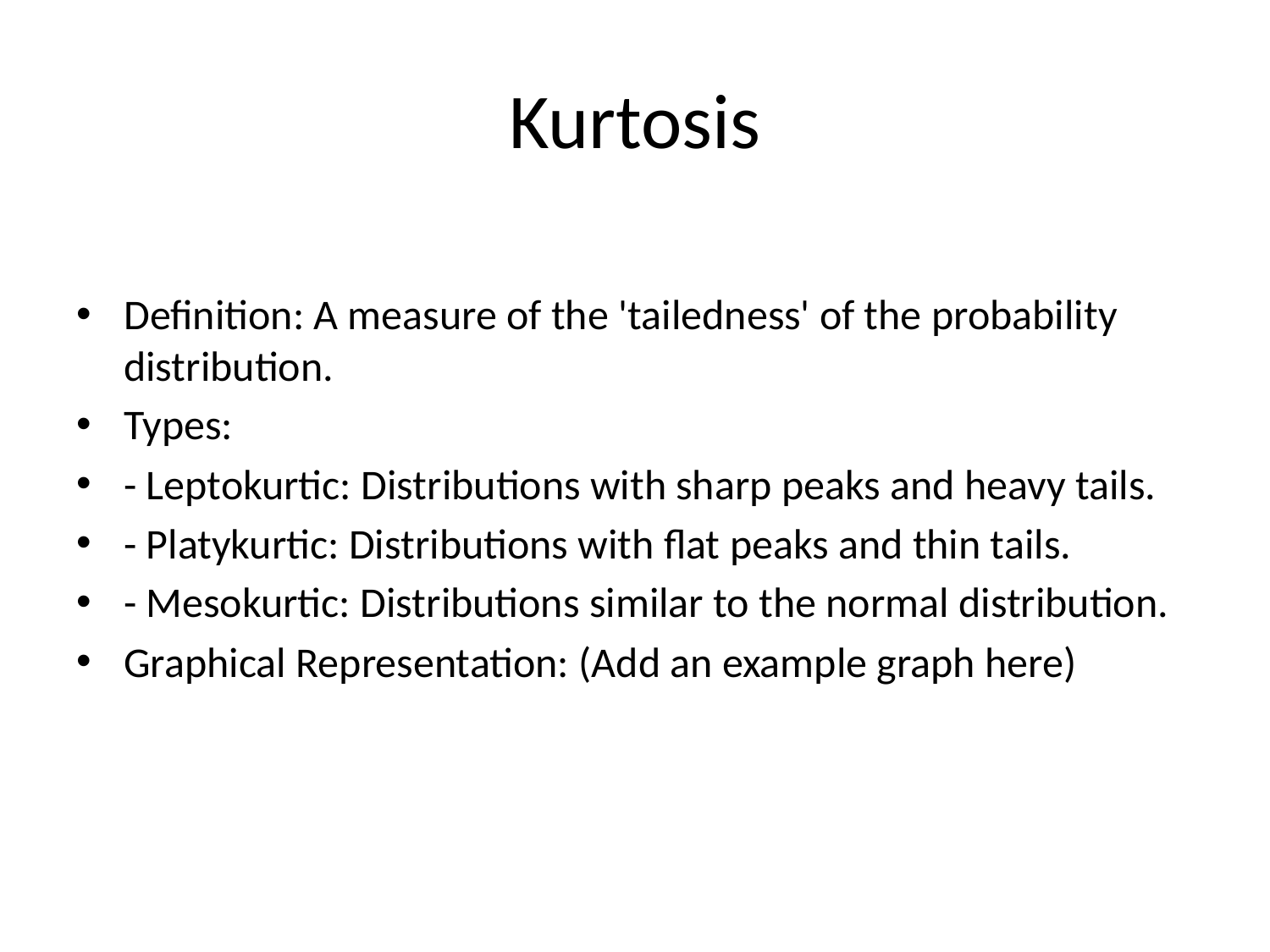

# Kurtosis

Definition: A measure of the 'tailedness' of the probability distribution.
Types:
- Leptokurtic: Distributions with sharp peaks and heavy tails.
- Platykurtic: Distributions with flat peaks and thin tails.
- Mesokurtic: Distributions similar to the normal distribution.
Graphical Representation: (Add an example graph here)